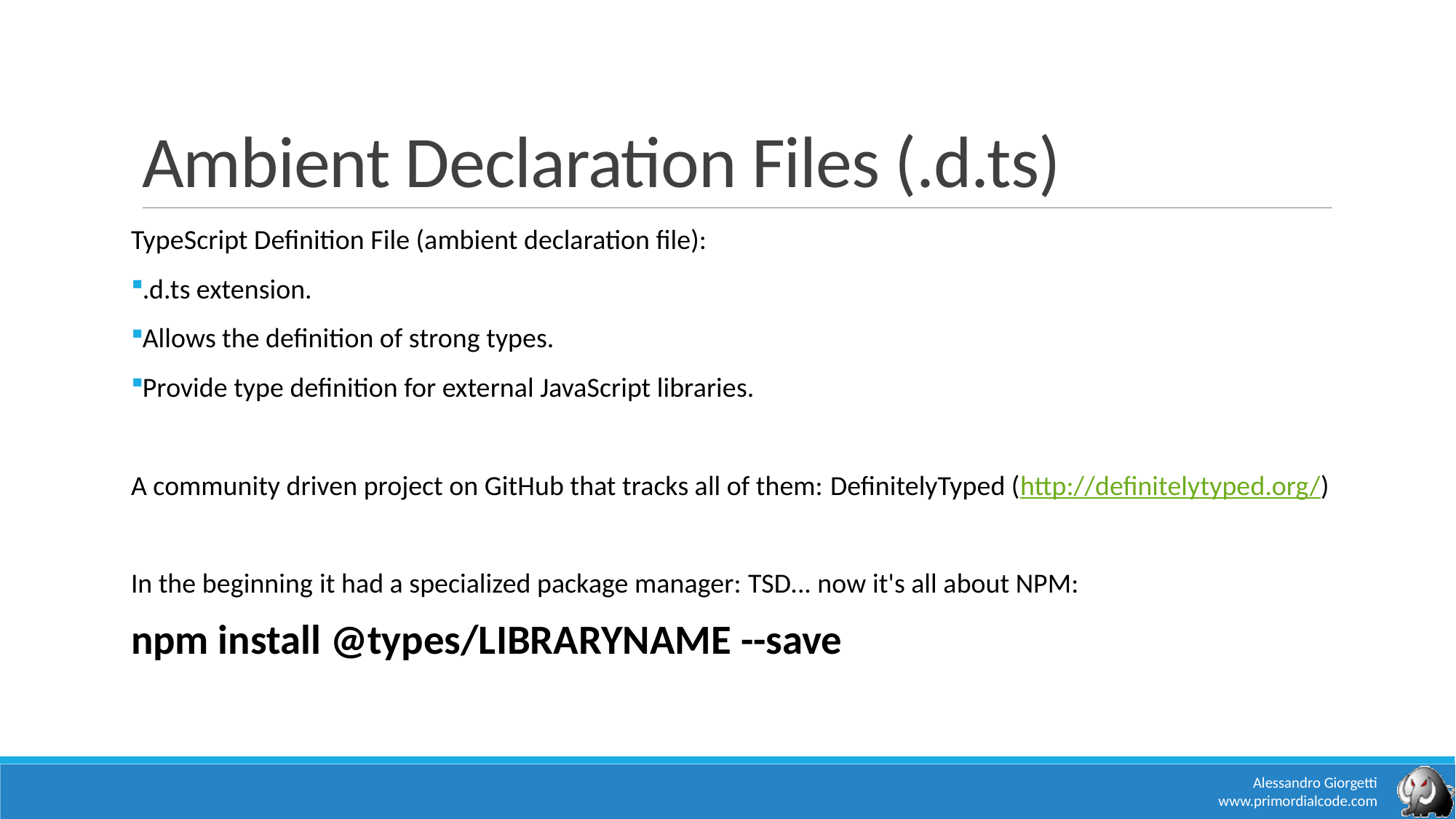

# Ambient Declaration Files (.d.ts)
TypeScript Definition File (ambient declaration file):
.d.ts extension.
Allows the definition of strong types.
Provide type definition for external JavaScript libraries.

A community driven project on GitHub that tracks all of them: DefinitelyTyped (http://definitelytyped.org/)

In the beginning it had a specialized package manager: TSD... now it's all about NPM:
npm install @types/LIBRARYNAME --save